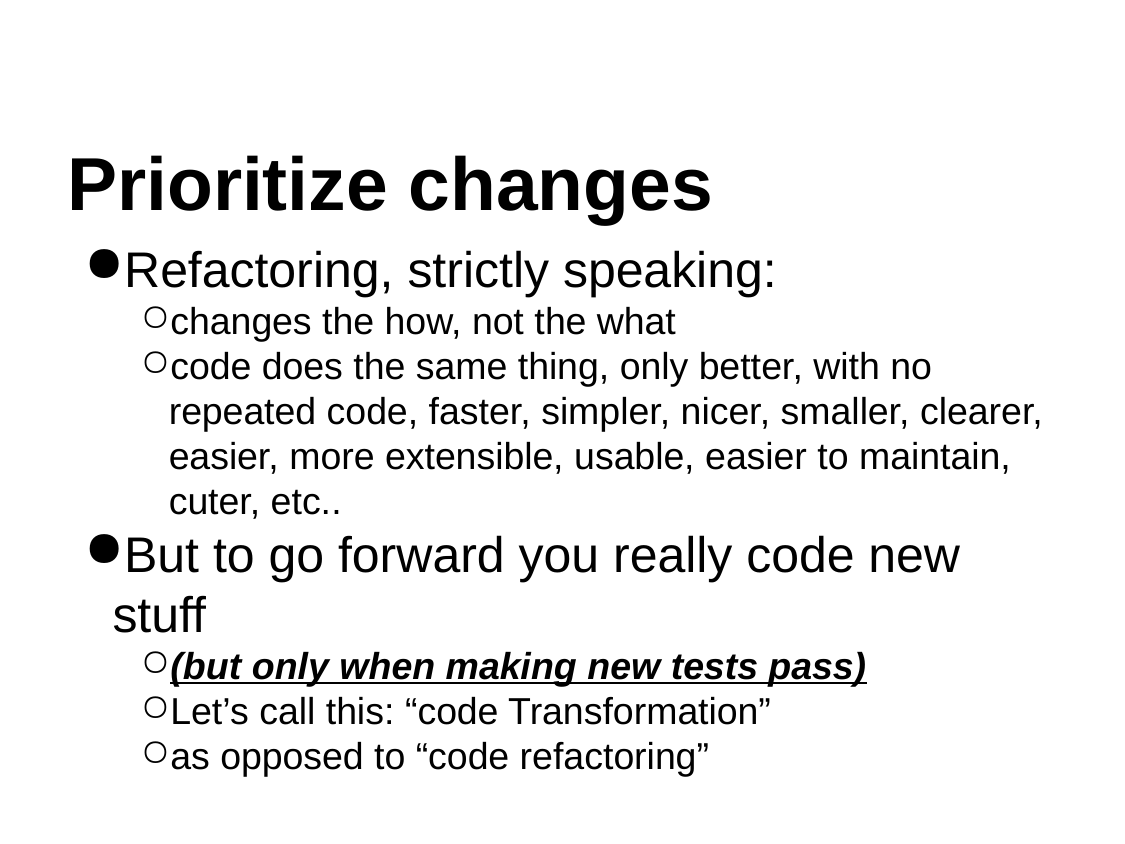

# Prioritize changes
Refactoring, strictly speaking:
changes the how, not the what
code does the same thing, only better, with no repeated code, faster, simpler, nicer, smaller, clearer, easier, more extensible, usable, easier to maintain, cuter, etc..
But to go forward you really code new stuff
(but only when making new tests pass)
Let’s call this: “code Transformation”
as opposed to “code refactoring”